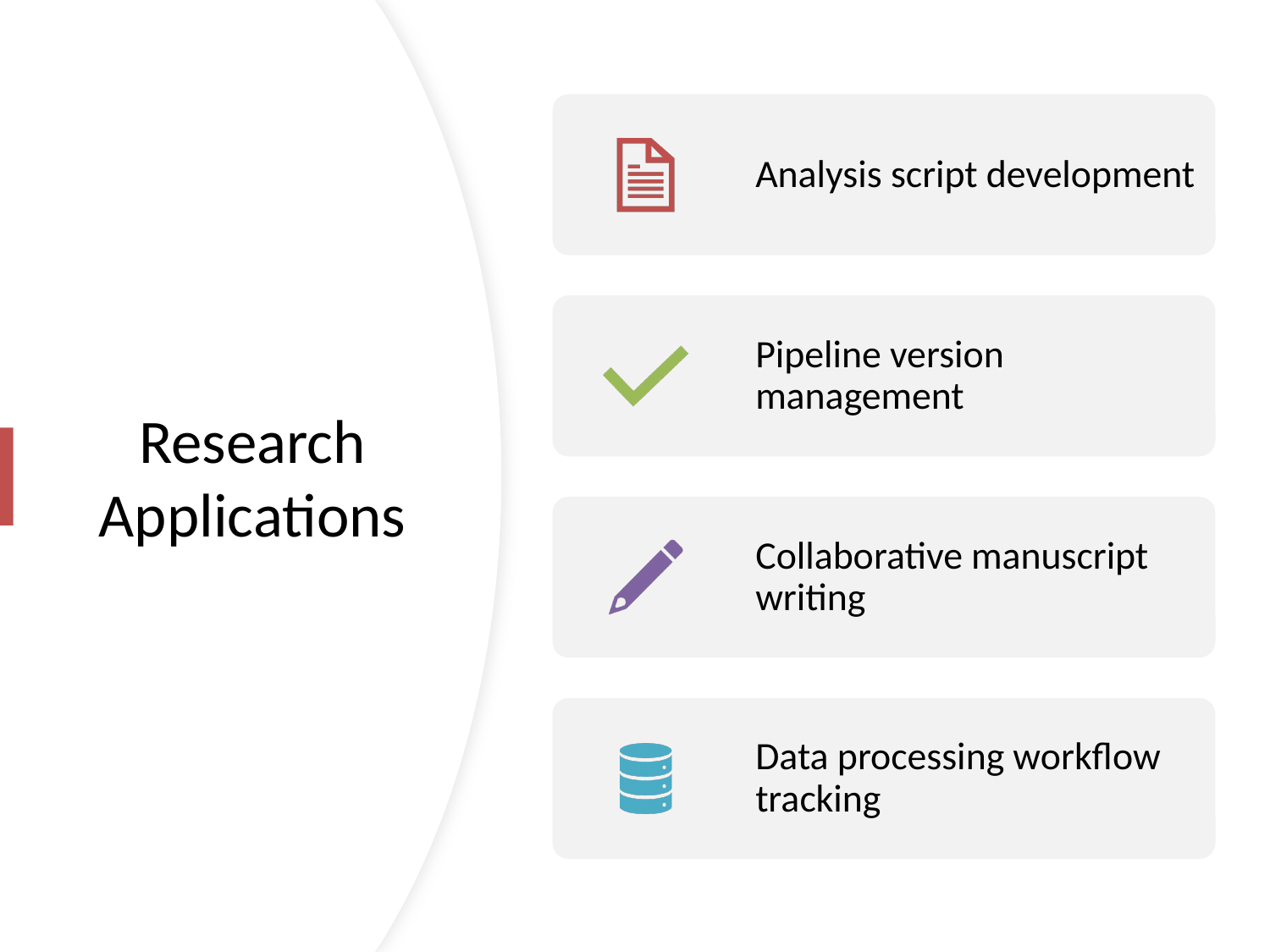

Analysis script development
Pipeline version management
Collaborative manuscript writing
Data processing workflow tracking
# Research Applications